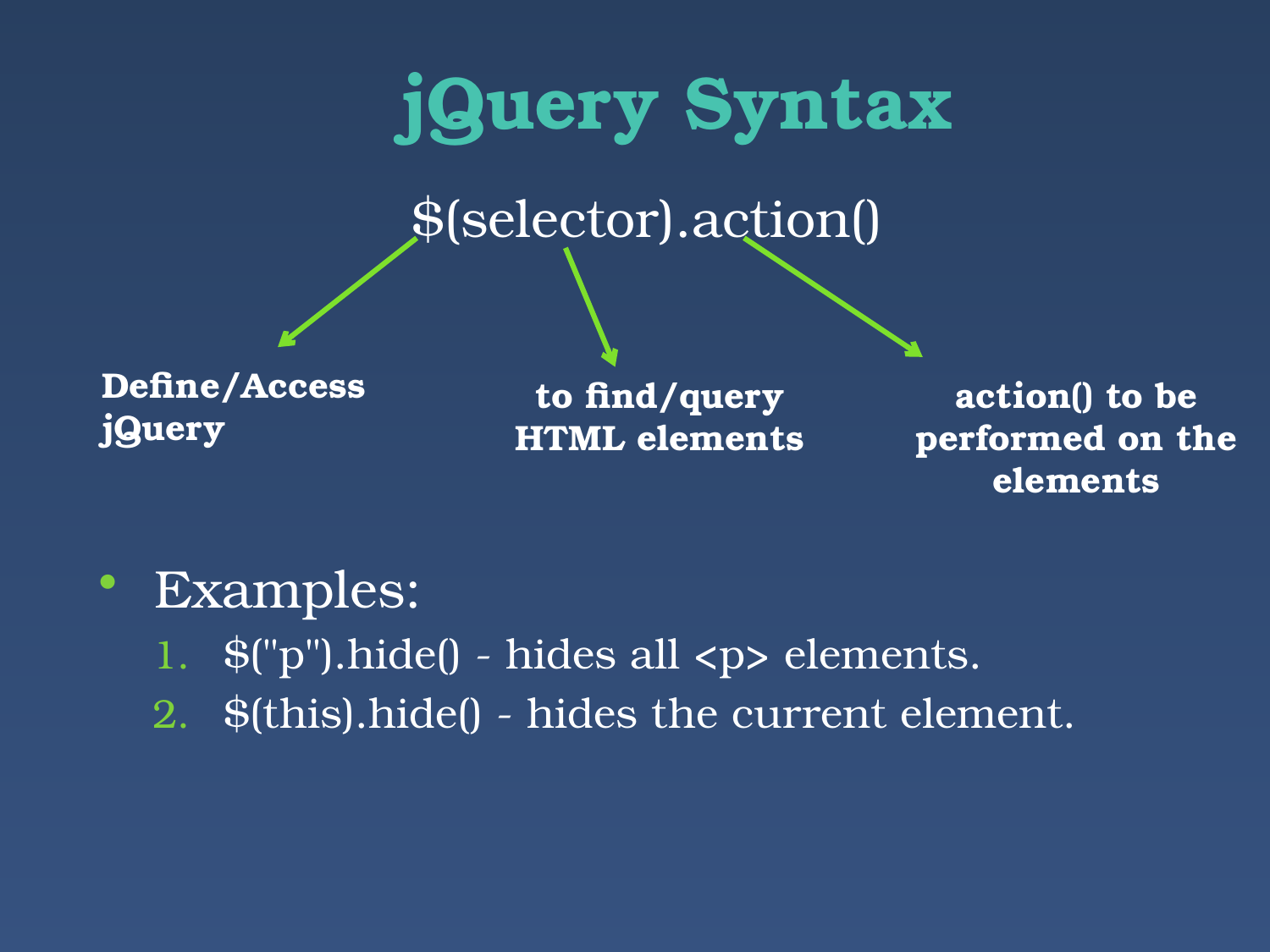

# jQuery Syntax
$(selector).action()

Examples:
$("p").hide() - hides all <p> elements.
$(this).hide() - hides the current element.

Define/Access jQuery
to find/query HTML elements
action() to be performed on the elements